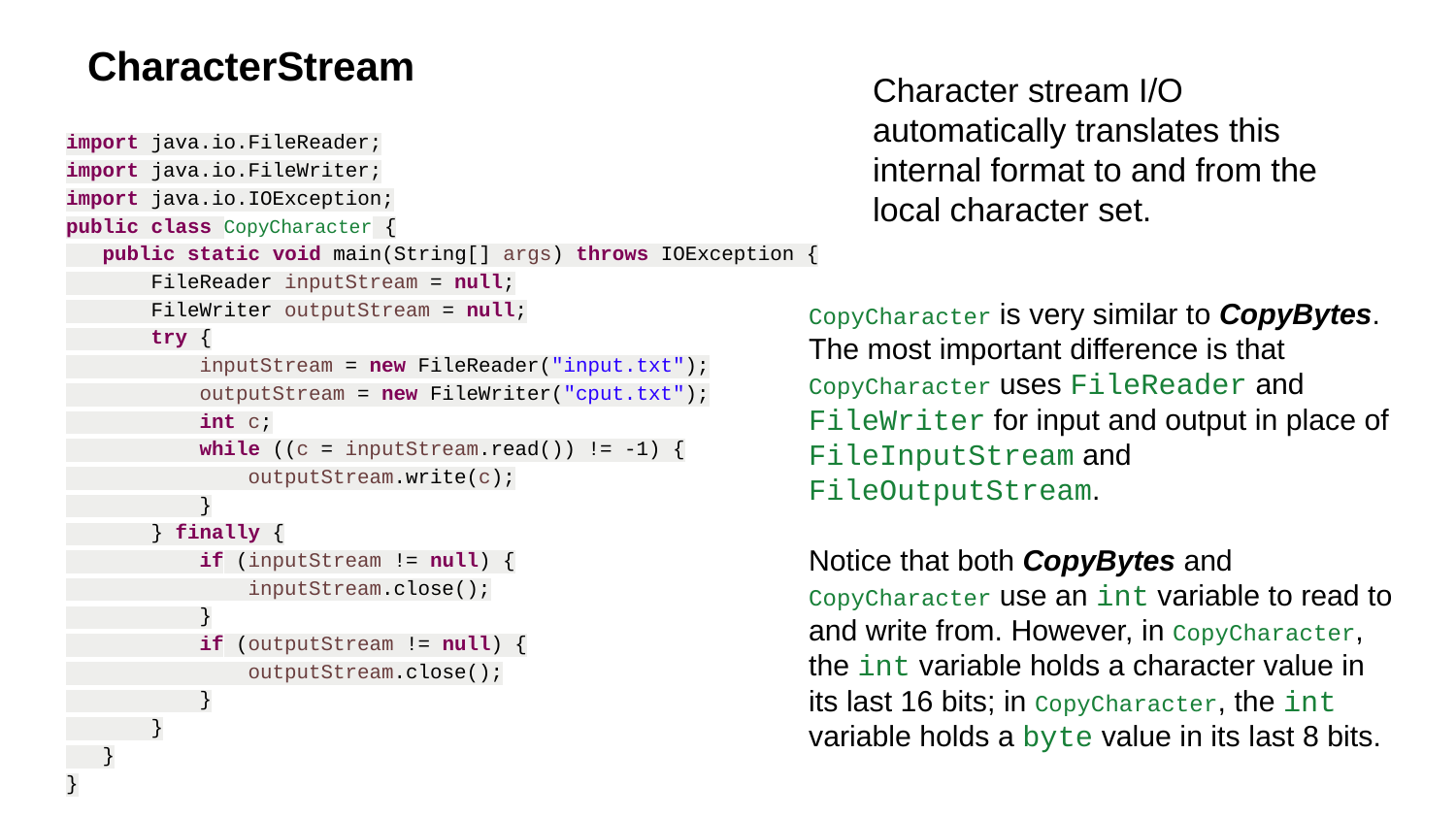

# CharacterStream
Character stream I/O automatically translates this internal format to and from the local character set.
import java.io.FileReader;
import java.io.FileWriter;
import java.io.IOException;
public class CopyCharacter {
   public static void main(String[] args) throws IOException {
       FileReader inputStream = null;
       FileWriter outputStream = null;
       try {
           inputStream = new FileReader("input.txt");
           outputStream = new FileWriter("cput.txt");
           int c;
           while ((c = inputStream.read()) != -1) {
               outputStream.write(c);
           }
       } finally {
           if (inputStream != null) {
               inputStream.close();
           }
           if (outputStream != null) {
               outputStream.close();
           }
       }
   }
}
CopyCharacter is very similar to CopyBytes. The most important difference is that CopyCharacter uses FileReader and FileWriter for input and output in place of FileInputStream and FileOutputStream.

Notice that both CopyBytes and CopyCharacter use an int variable to read to and write from. However, in CopyCharacter, the int variable holds a character value in its last 16 bits; in CopyCharacter, the int variable holds a byte value in its last 8 bits.